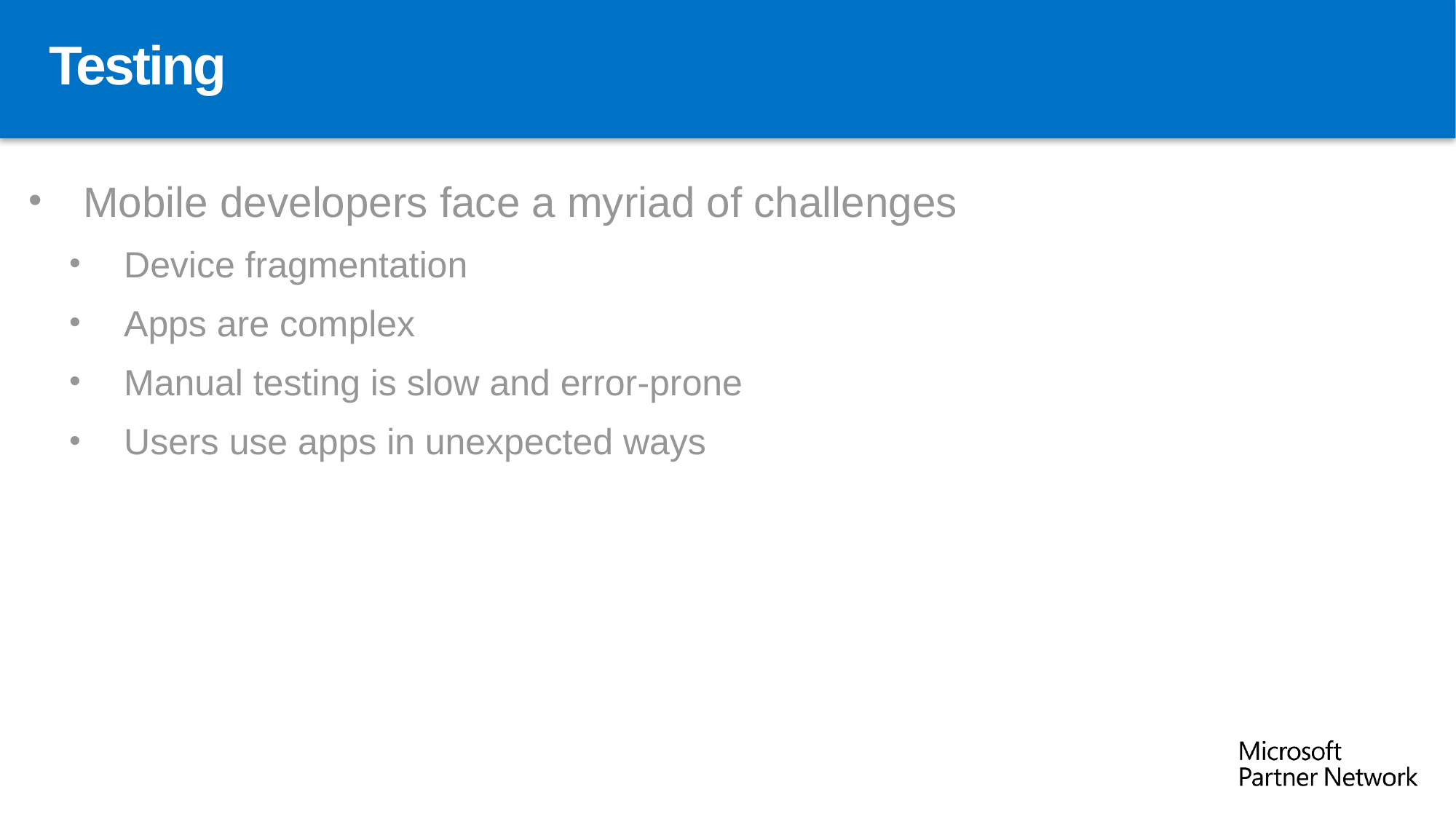

# Testing
Mobile developers face a myriad of challenges
Device fragmentation
Apps are complex
Manual testing is slow and error-prone
Users use apps in unexpected ways